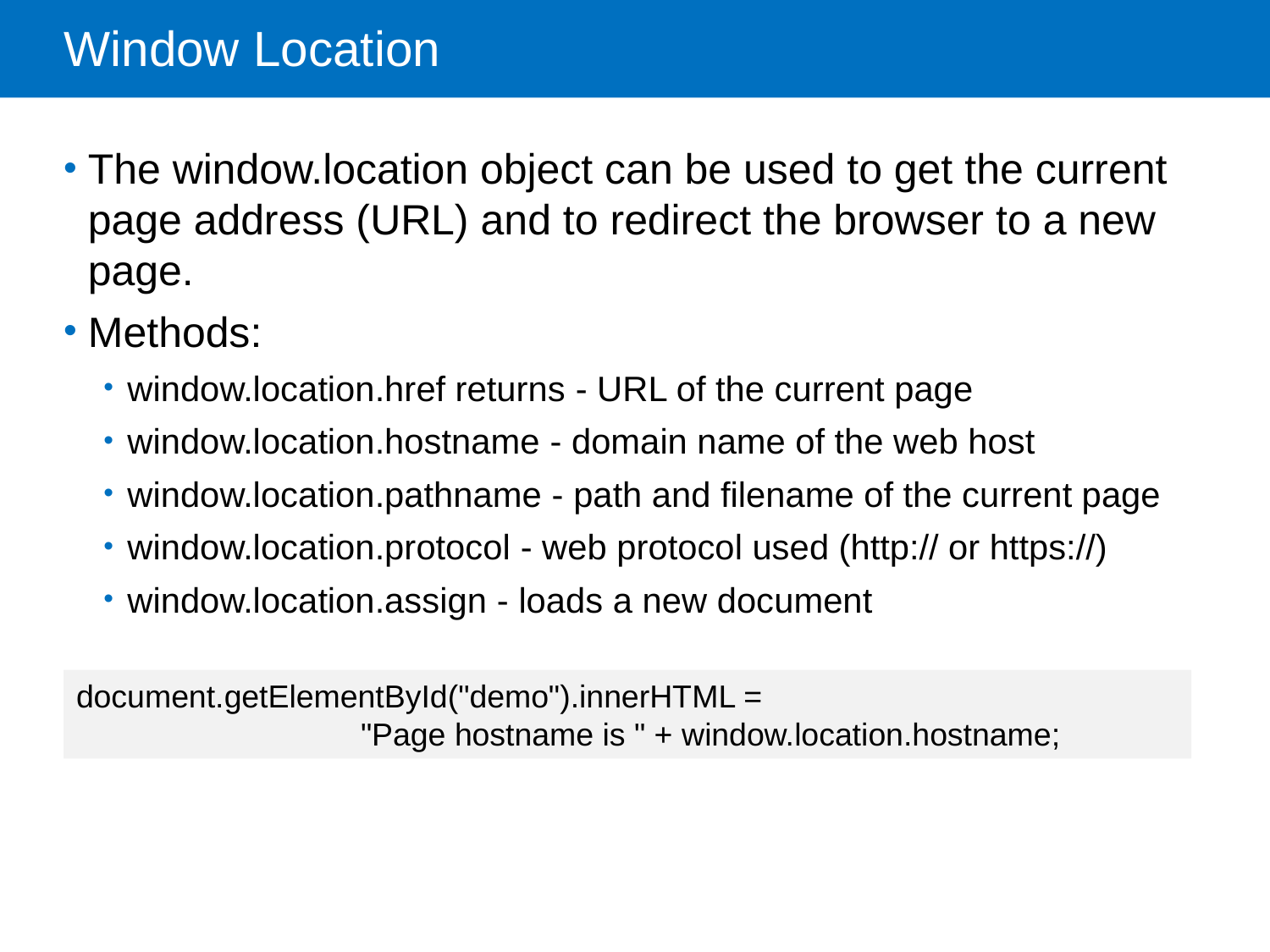

# Window Location
The window.location object can be used to get the current page address (URL) and to redirect the browser to a new page.
Methods:
window.location.href returns - URL of the current page
window.location.hostname - domain name of the web host
window.location.pathname - path and filename of the current page
window.location.protocol - web protocol used (http:// or https://)
window.location.assign - loads a new document
document.getElementById("demo").innerHTML =
                                "Page hostname is " + window.location.hostname;